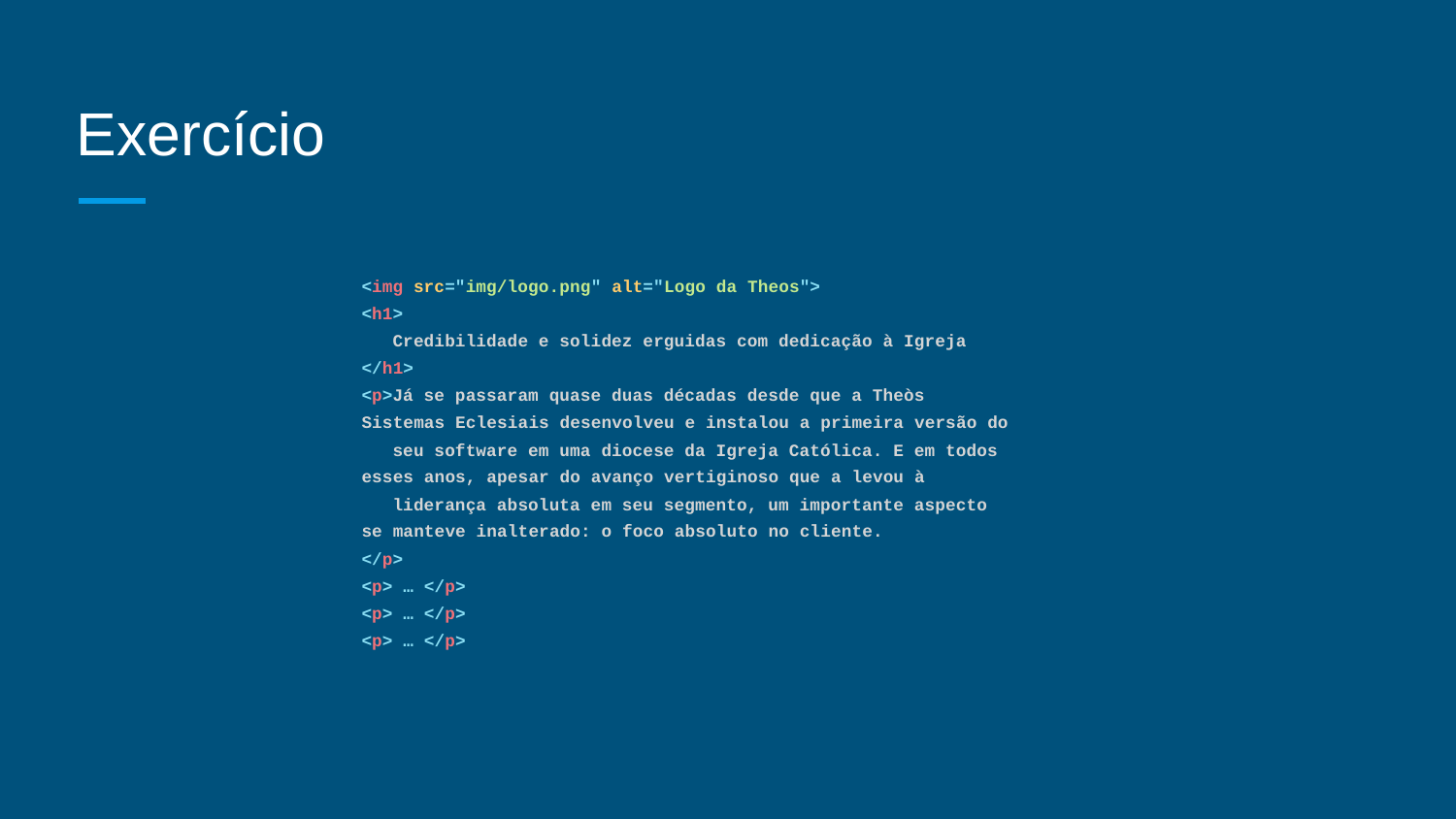

# Exercício
<img src="img/logo.png" alt="Logo da Theos">
<h1>
   Credibilidade e solidez erguidas com dedicação à Igreja
</h1>
<p>Já se passaram quase duas décadas desde que a Theòs Sistemas Eclesiais desenvolveu e instalou a primeira versão do
   seu software em uma diocese da Igreja Católica. E em todos esses anos, apesar do avanço vertiginoso que a levou à
   liderança absoluta em seu segmento, um importante aspecto se manteve inalterado: o foco absoluto no cliente.
</p>
<p> … </p>
<p> … </p>
<p> … </p>